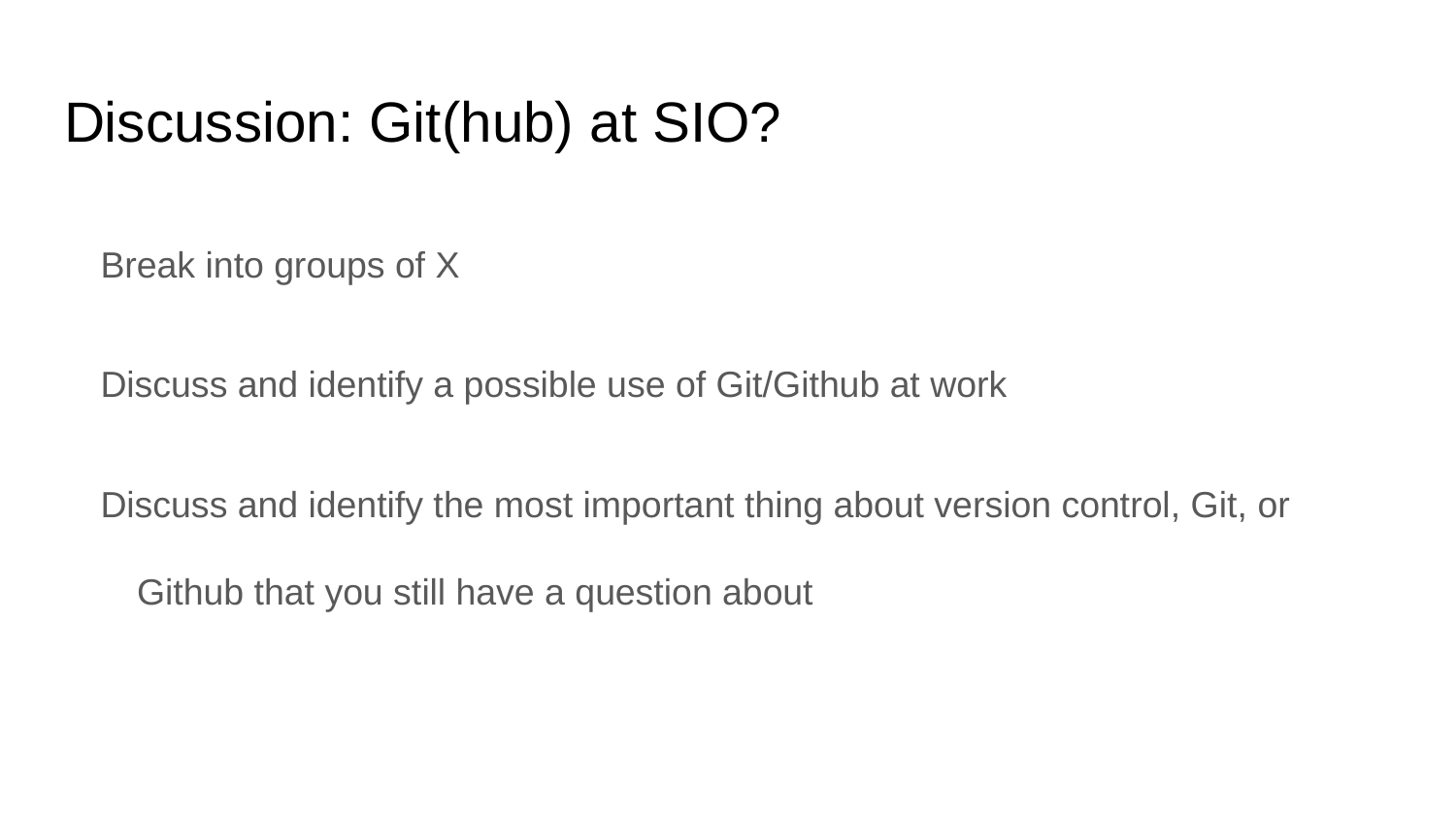

# Discussion: Git(hub) at SIO?
Break into groups of X
Discuss and identify a possible use of Git/Github at work
Discuss and identify the most important thing about version control, Git, or Github that you still have a question about